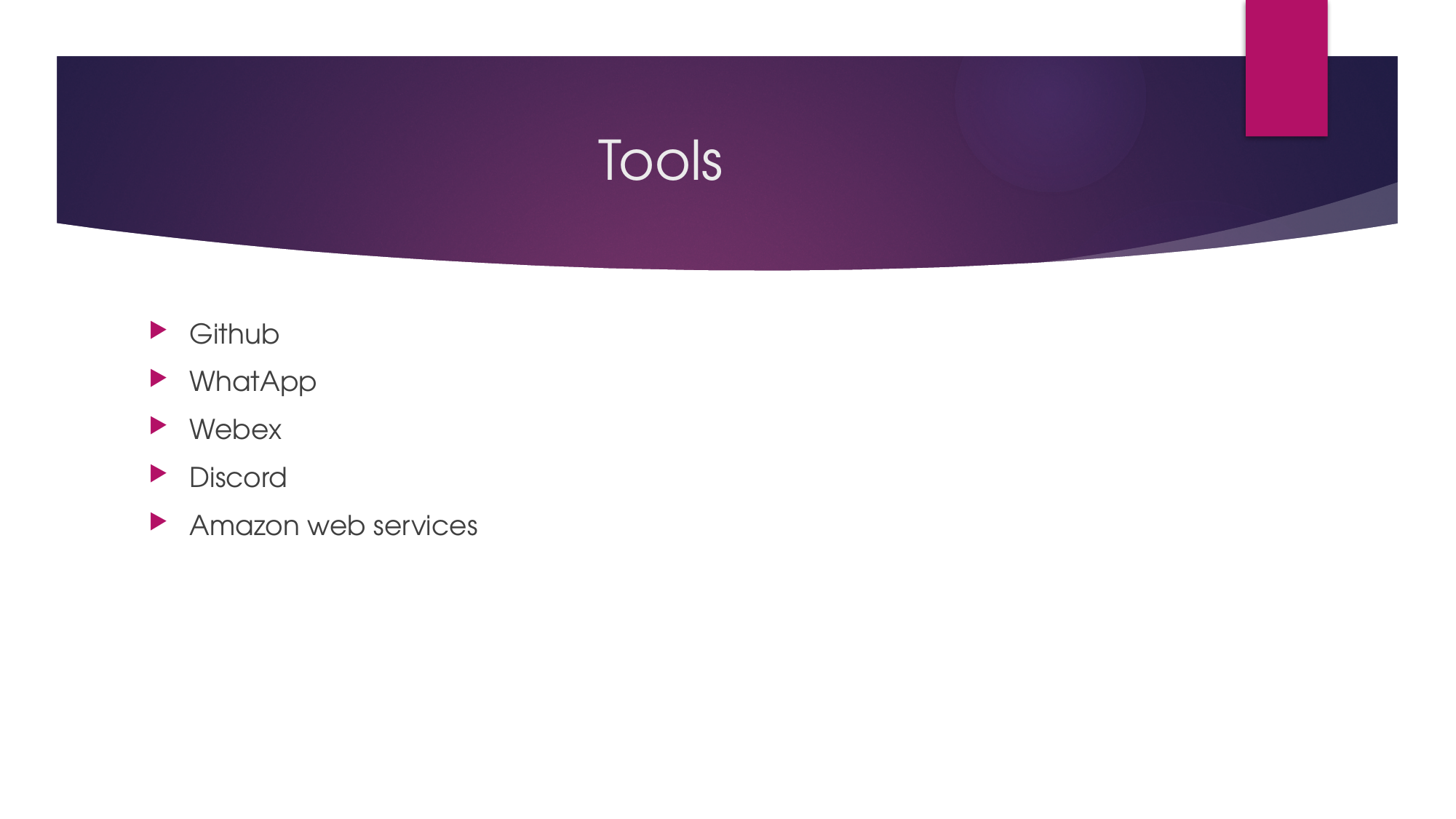

# Tools
Github
WhatApp
Webex
Discord
Amazon web services